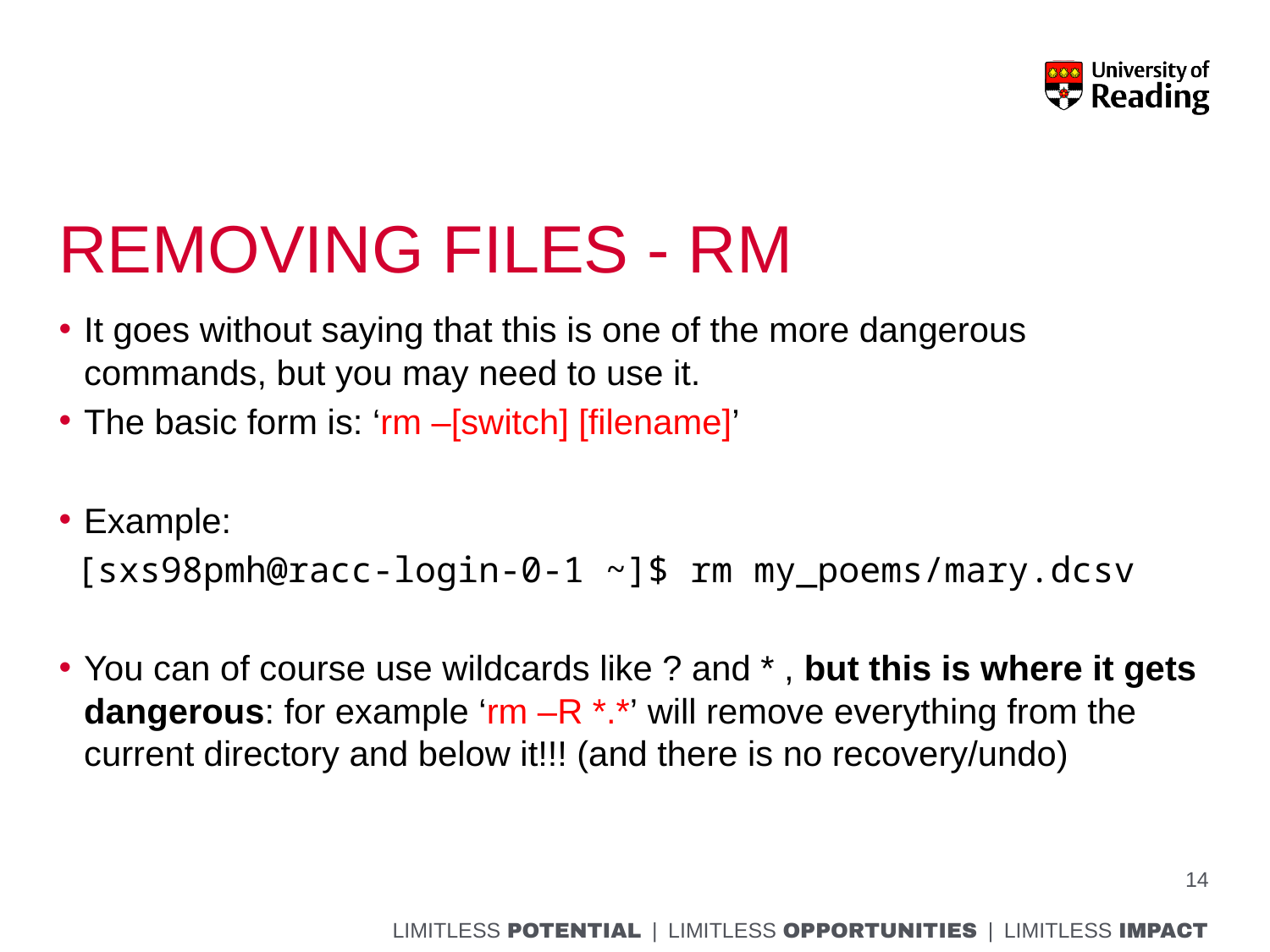

# Removing Files - rm
It goes without saying that this is one of the more dangerous commands, but you may need to use it.
The basic form is: ‘rm –[switch] [filename]’

Example:
 [sxs98pmh@racc-login-0-1 ~]$ rm my_poems/mary.dcsv

You can of course use wildcards like ? and * , but this is where it gets dangerous: for example ‘rm –R *.*’ will remove everything from the current directory and below it!!! (and there is no recovery/undo)
14